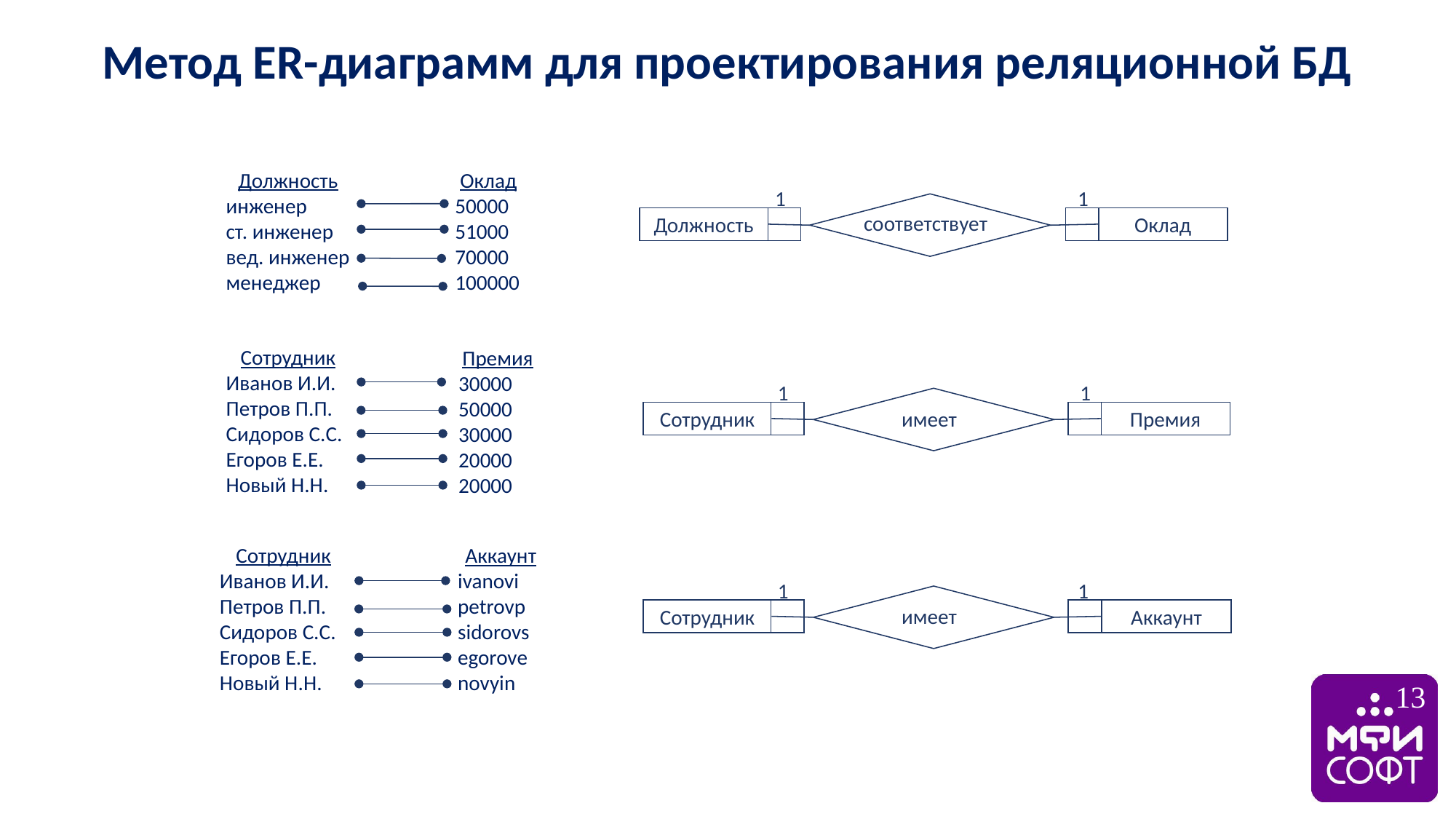

Метод ER-диаграмм для проектирования реляционной БД

Оклад
50000
51000
70000
100000
Должность
инженер
ст. инженер
вед. инженер
менеджер
1

1

соответствует
Должность
Оклад

Сотрудник
Иванов И.И.
Петров П.П.
Сидоров С.С.
Егоров Е.Е.
Новый Н.Н.

Премия
30000
50000
30000
20000
20000
1

1

имеет
Сотрудник
Премия

Сотрудник
Иванов И.И.
Петров П.П.
Сидоров С.С.
Егоров Е.Е.
Новый Н.Н.

Аккаунт
ivanovi
petrovp
sidorovs
egorove
novyin
1

1

имеет
Сотрудник
Аккаунт